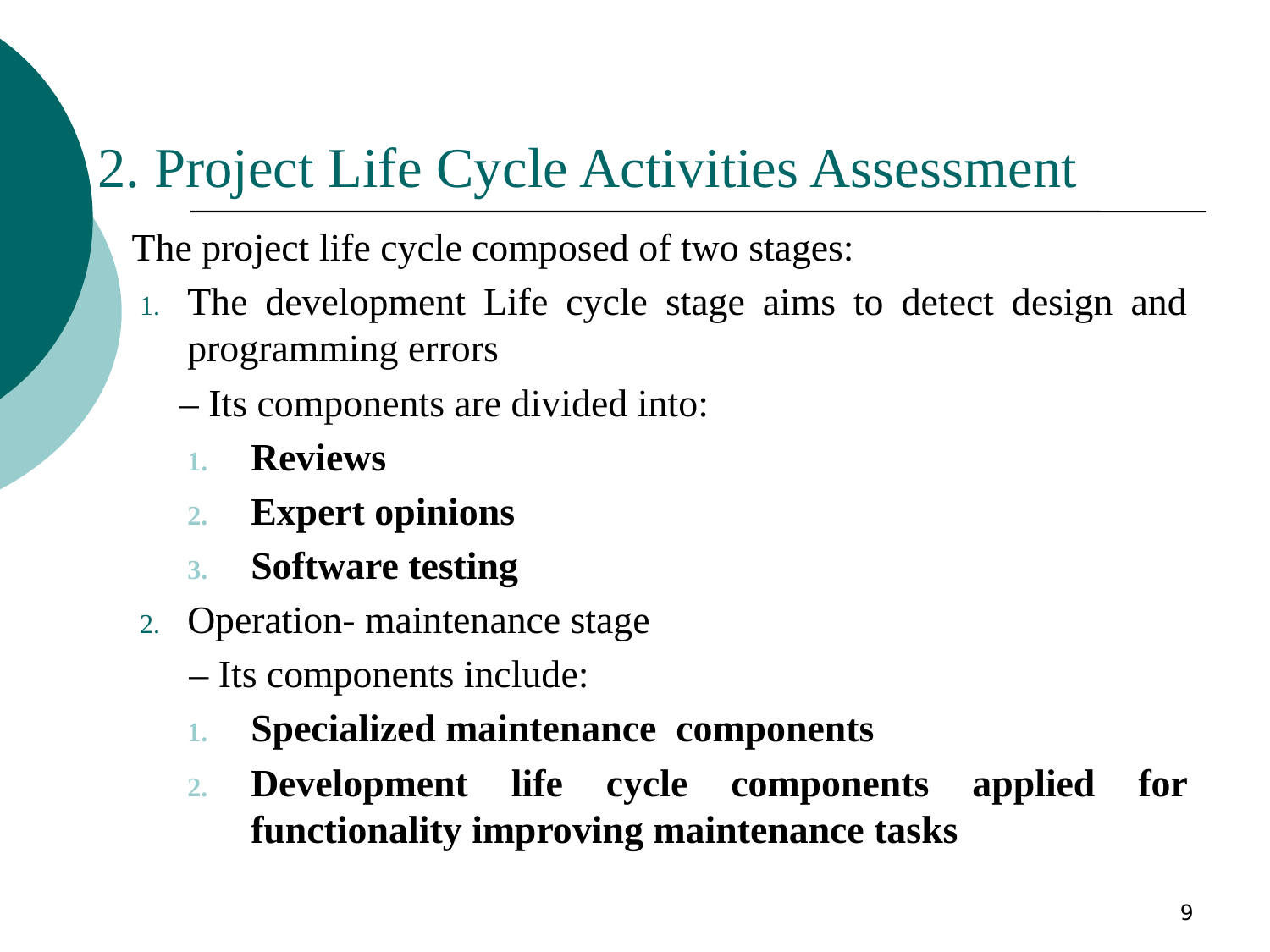

# 2. Project Life Cycle Activities Assessment
The project life cycle composed of two stages:
The development Life cycle stage aims to detect design and programming errors
	– Its components are divided into:
Reviews
Expert opinions
Software testing
Operation- maintenance stage
	 – Its components include:
Specialized maintenance  components
Development life cycle components applied for functionality improving maintenance tasks
9